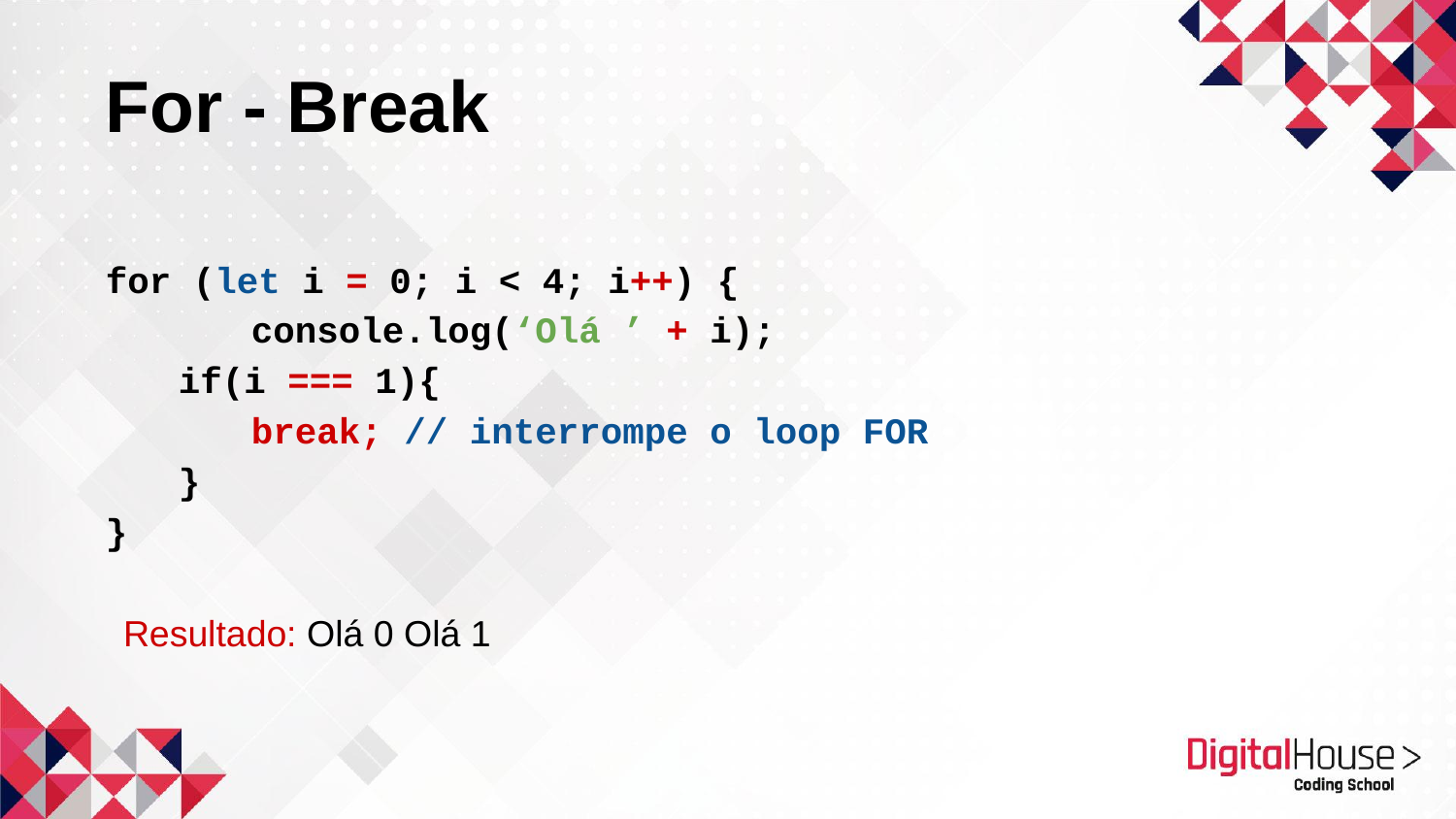

For - Break
for (let i = 0; i < 4; i++) {
	console.log(‘Olá ’ + i);
if(i === 1){
break; // interrompe o loop FOR
}
}
Resultado: Olá 0 Olá 1